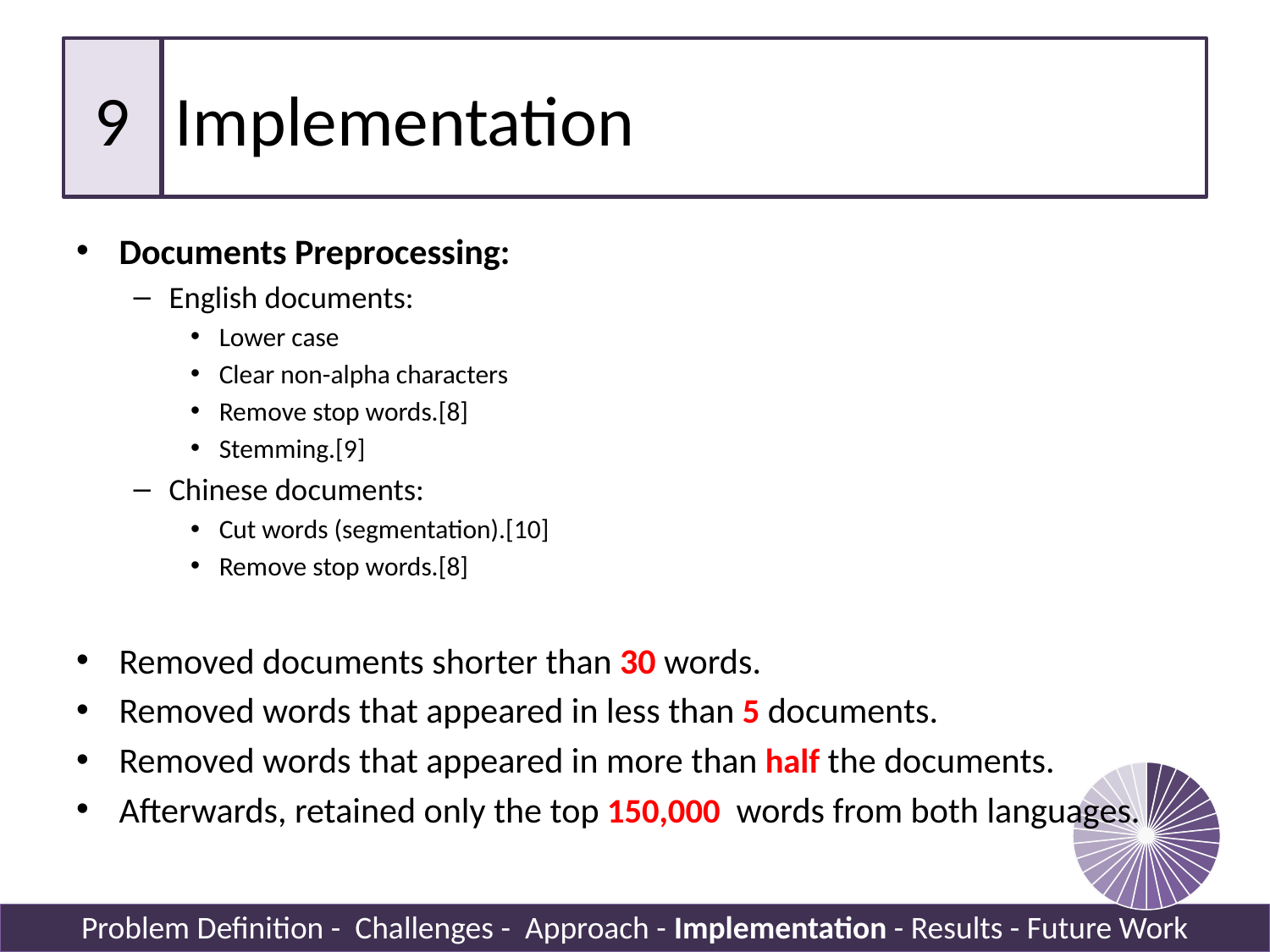

# 9
8
7
6
5
9
Implementation
Documents Preprocessing:
English documents:
Lower case
Clear non-alpha characters
Remove stop words.[8]
Stemming.[9]
Chinese documents:
Cut words (segmentation).[10]
Remove stop words.[8]

Removed documents shorter than 30 words.
Removed words that appeared in less than 5 documents.
Removed words that appeared in more than half the documents.
Afterwards, retained only the top 150,000  words from both languages.

### Chart

| Category | Sales |
|---|---|
| 1 | 1.0 |
| 2 | 1.0 |
| 3 | 1.0 |
| 4 | 1.0 |
| 5 | 1.0 |
| 6 | 1.0 |
| 7 | 1.0 |
| 8 | 1.0 |
| 9 | 1.0 |
| 10 | 1.0 |
| 11 | 1.0 |
| 12 | 1.0 |
| 13 | 1.0 |
| 14 | 1.0 |
| 15 | 1.0 |
| 16 | 1.0 |
| 17 | 1.0 |
| 18 | 1.0 |
| 19 | 1.0 |
| 20 | 1.0 |
| 21 | 1.0 |
| 22 | 1.0 |
| 23 | 1.0 |
| 24 | 1.0 |
| 25 | 1.0 |
| 26 | 1.0 |
| 27 | 1.0 |
| 28 | 1.0 |
| 29 | 1.0 |
| 30 | 1.0 |
Problem Definition -  Challenges -  Approach - Implementation - Results - Future Work